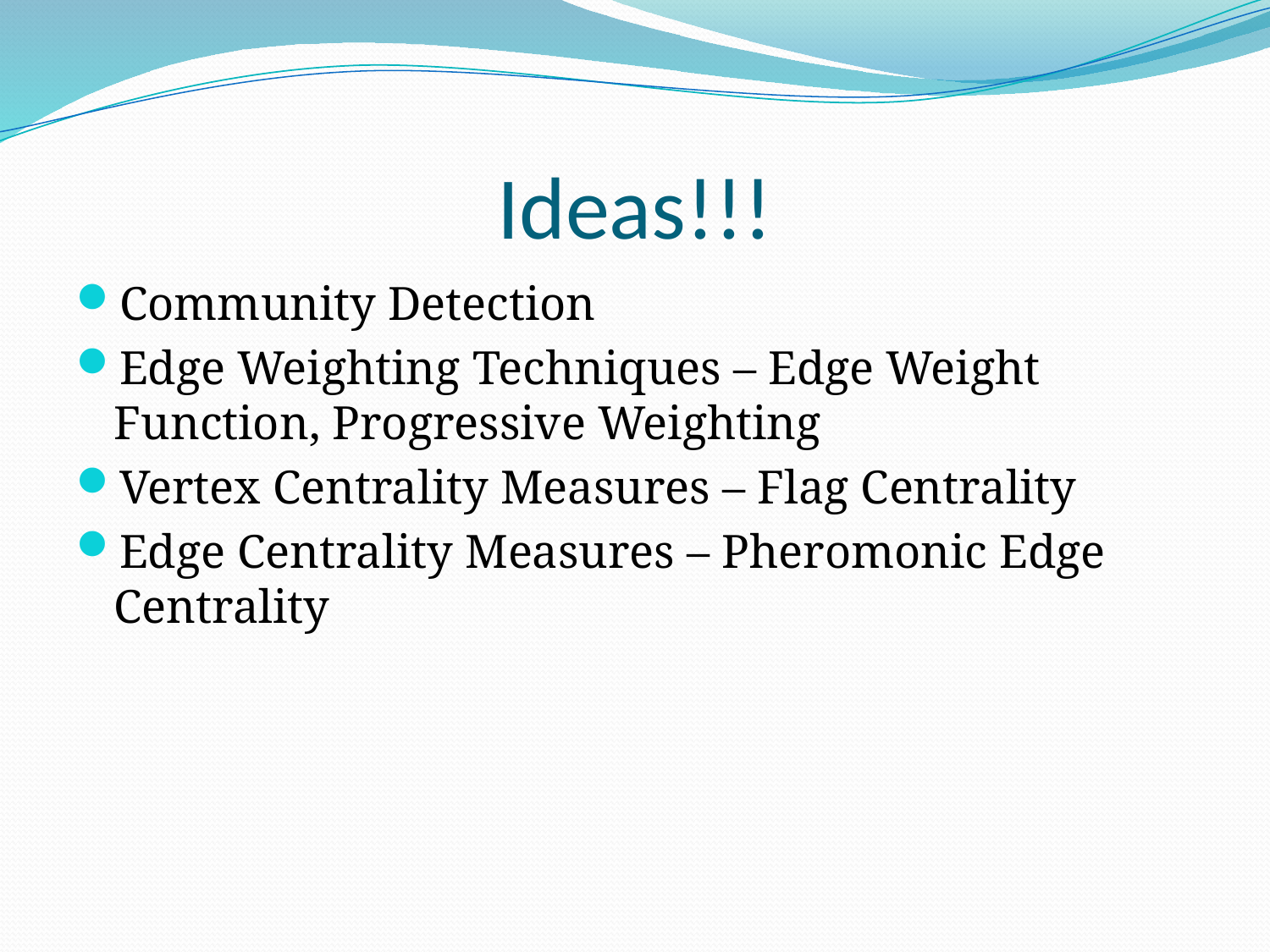

# Ideas!!!
Community Detection
Edge Weighting Techniques – Edge Weight Function, Progressive Weighting
Vertex Centrality Measures – Flag Centrality
Edge Centrality Measures – Pheromonic Edge Centrality